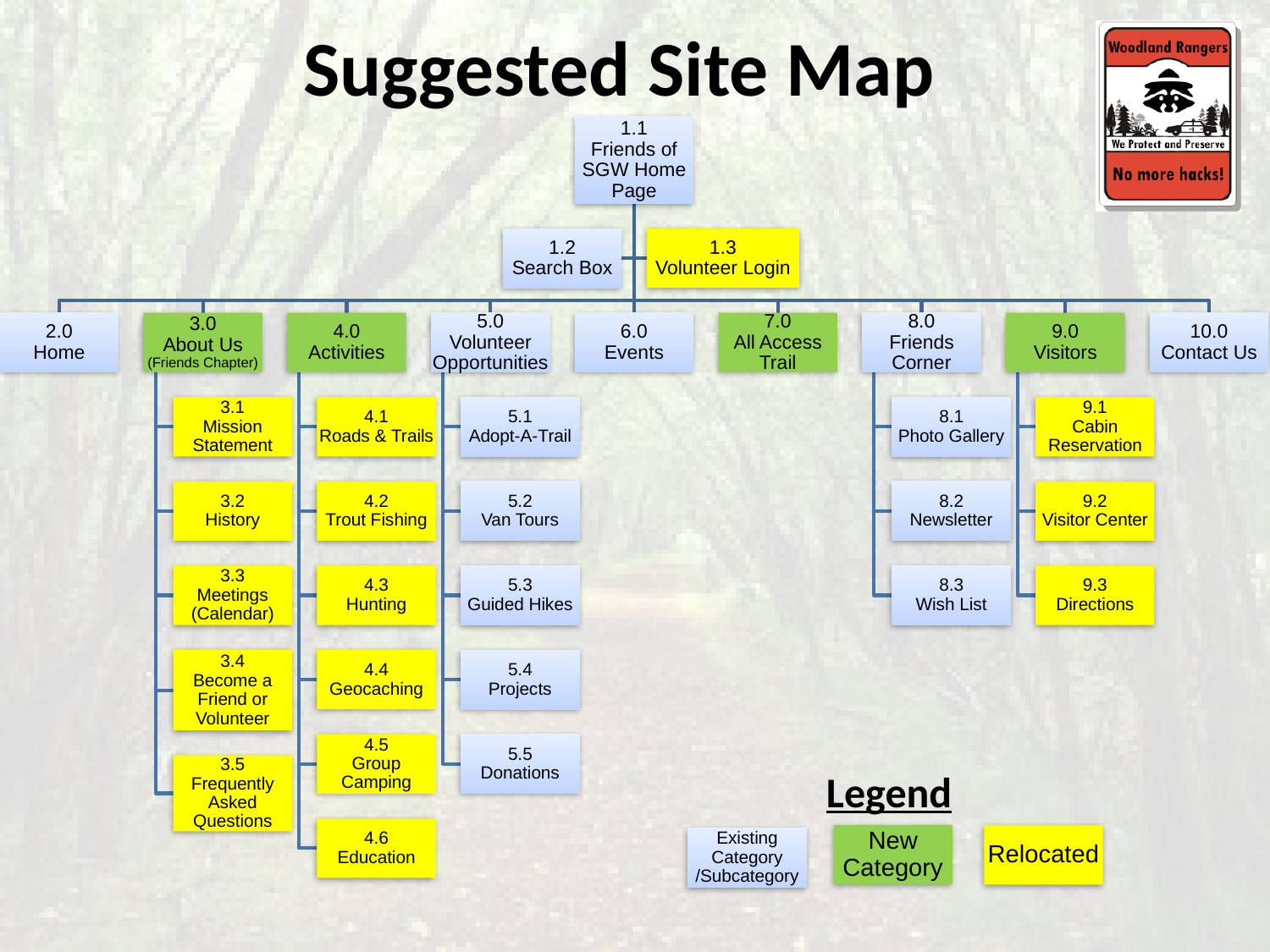

# Suggested Site Map
1.1
Friends of SGW Home Page
2.0
Home
3.0
About Us (Friends Chapter)
3.1
Mission Statement
3.2
History
3.3
Meetings (Calendar)
3.4
Become a Friend or Volunteer
3.5
Frequently Asked Questions
4.0
Activities
4.1
Roads & Trails
4.2
Trout Fishing
4.3
Hunting
4.4
Geocaching
4.5
Group Camping
4.6
Education
5.0
Volunteer Opportunities
5.1
Adopt-A-Trail
5.2
Van Tours
5.3
Guided Hikes
5.4
Projects
5.5
Donations
6.0
Events
7.0
All Access Trail
8.0
Friends Corner
8.1
Photo Gallery
8.2
Newsletter
8.3
Wish List
9.0
Visitors
9.1
Cabin Reservation
9.2
Visitor Center
9.3
Directions
10.0
Contact Us
1.2
Search Box
1.3
Volunteer Login
New Category
Relocated
Existing Category /Subcategory
Legend